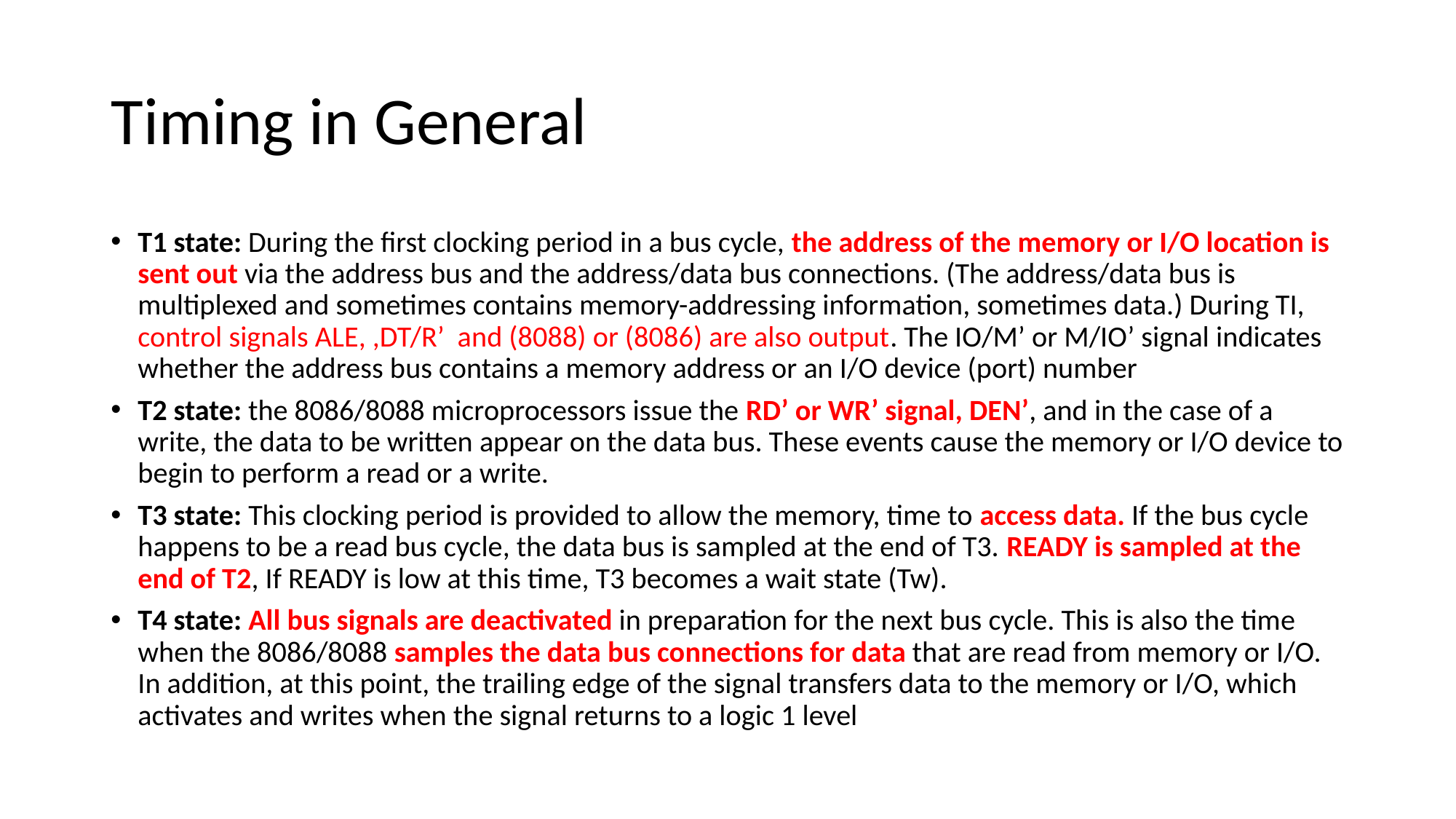

# Timing in General
T1 state: During the first clocking period in a bus cycle, the address of the memory or I/O location is sent out via the address bus and the address/data bus connections. (The address/data bus is multiplexed and sometimes contains memory-addressing information, sometimes data.) During TI, control signals ALE, ,DT/R’  and (8088) or (8086) are also output. The IO/M’ or M/IO’ signal indicates whether the address bus contains a memory address or an I/O device (port) number
T2 state: the 8086/8088 microprocessors issue the RD’ or WR’ signal, DEN’, and in the case of a write, the data to be written appear on the data bus. These events cause the memory or I/O device to begin to perform a read or a write.
T3 state: This clocking period is provided to allow the memory, time to access data. If the bus cycle happens to be a read bus cycle, the data bus is sampled at the end of T3. READY is sampled at the end of T2, If READY is low at this time, T3 becomes a wait state (Tw).
T4 state: All bus signals are deactivated in preparation for the next bus cycle. This is also the time when the 8086/8088 samples the data bus connections for data that are read from memory or I/O. In addition, at this point, the trailing edge of the signal transfers data to the memory or I/O, which activates and writes when the signal returns to a logic 1 level